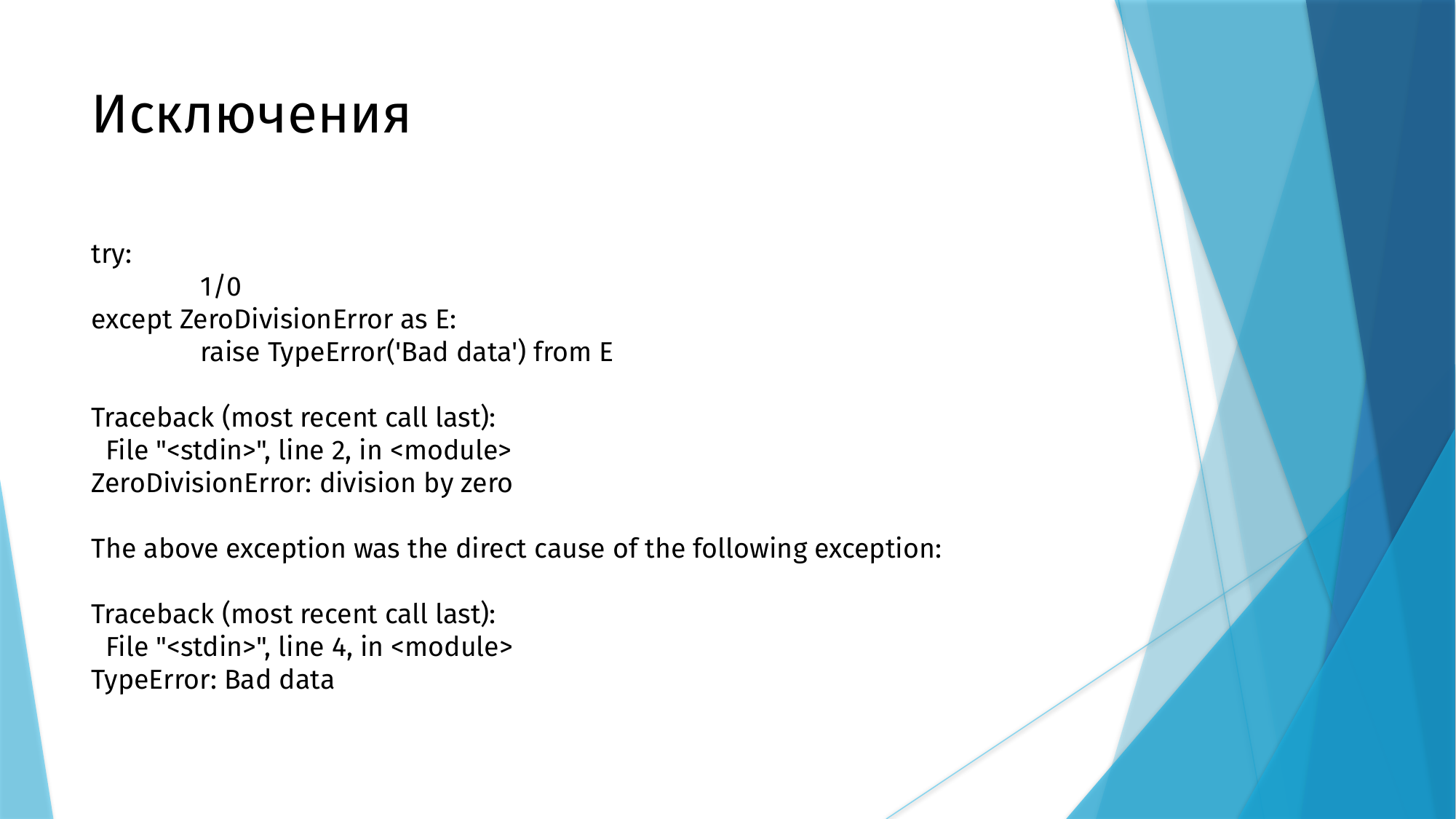

Исключения
try:
	1/0
except ZeroDivisionError as E:
	raise TypeError('Bad data') from E

Traceback (most recent call last):
  File "<stdin>", line 2, in <module>
ZeroDivisionError: division by zero

The above exception was the direct cause of the following exception:

Traceback (most recent call last):
  File "<stdin>", line 4, in <module>
TypeError: Bad data